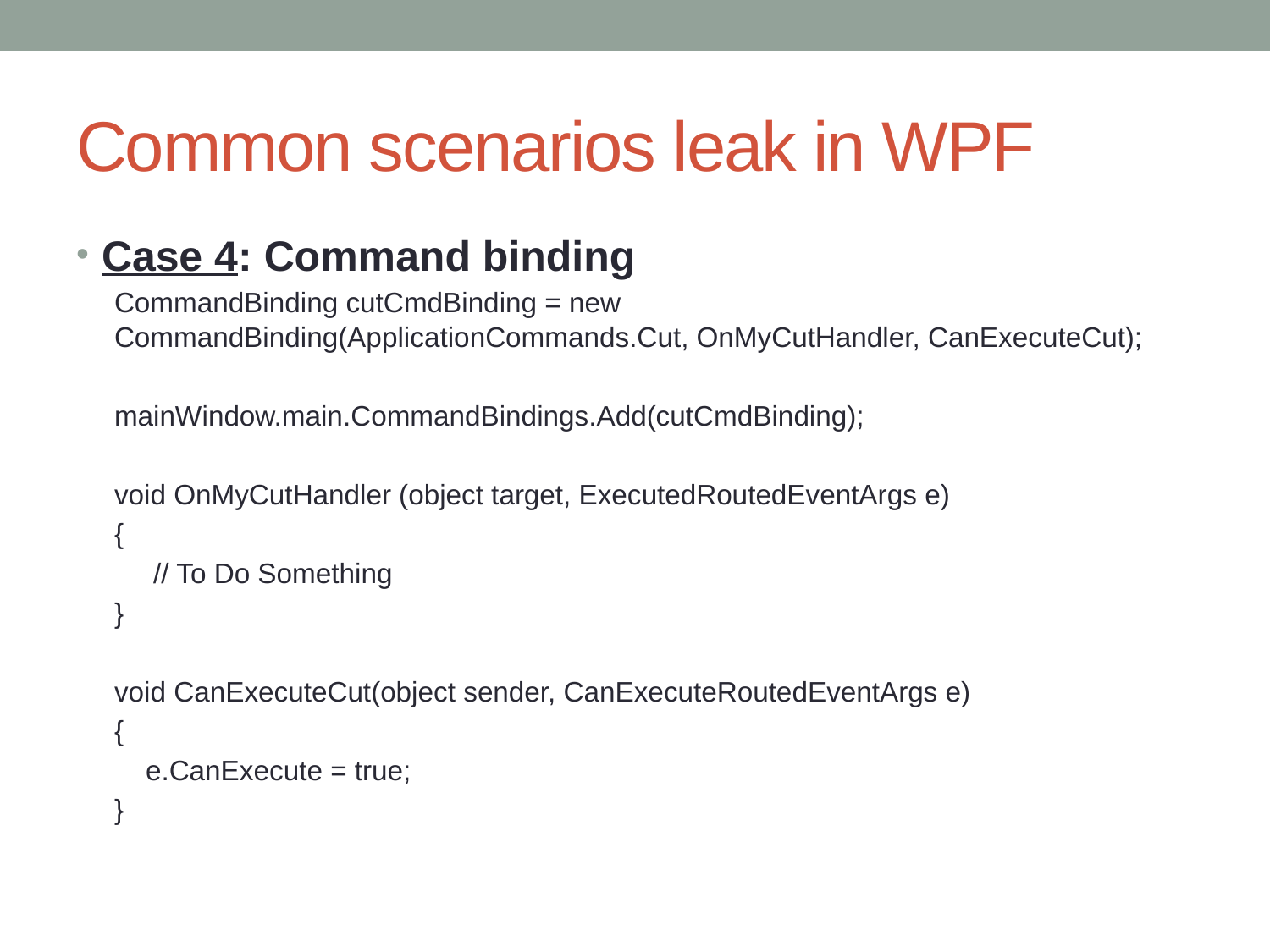

# Common scenarios leak in WPF
Case 4: Command binding
CommandBinding cutCmdBinding = new CommandBinding(ApplicationCommands.Cut, OnMyCutHandler, CanExecuteCut);

mainWindow.main.CommandBindings.Add(cutCmdBinding);

void OnMyCutHandler (object target, ExecutedRoutedEventArgs e)
{
     // To Do Something
}

void CanExecuteCut(object sender, CanExecuteRoutedEventArgs e)
{
    e.CanExecute = true;
}